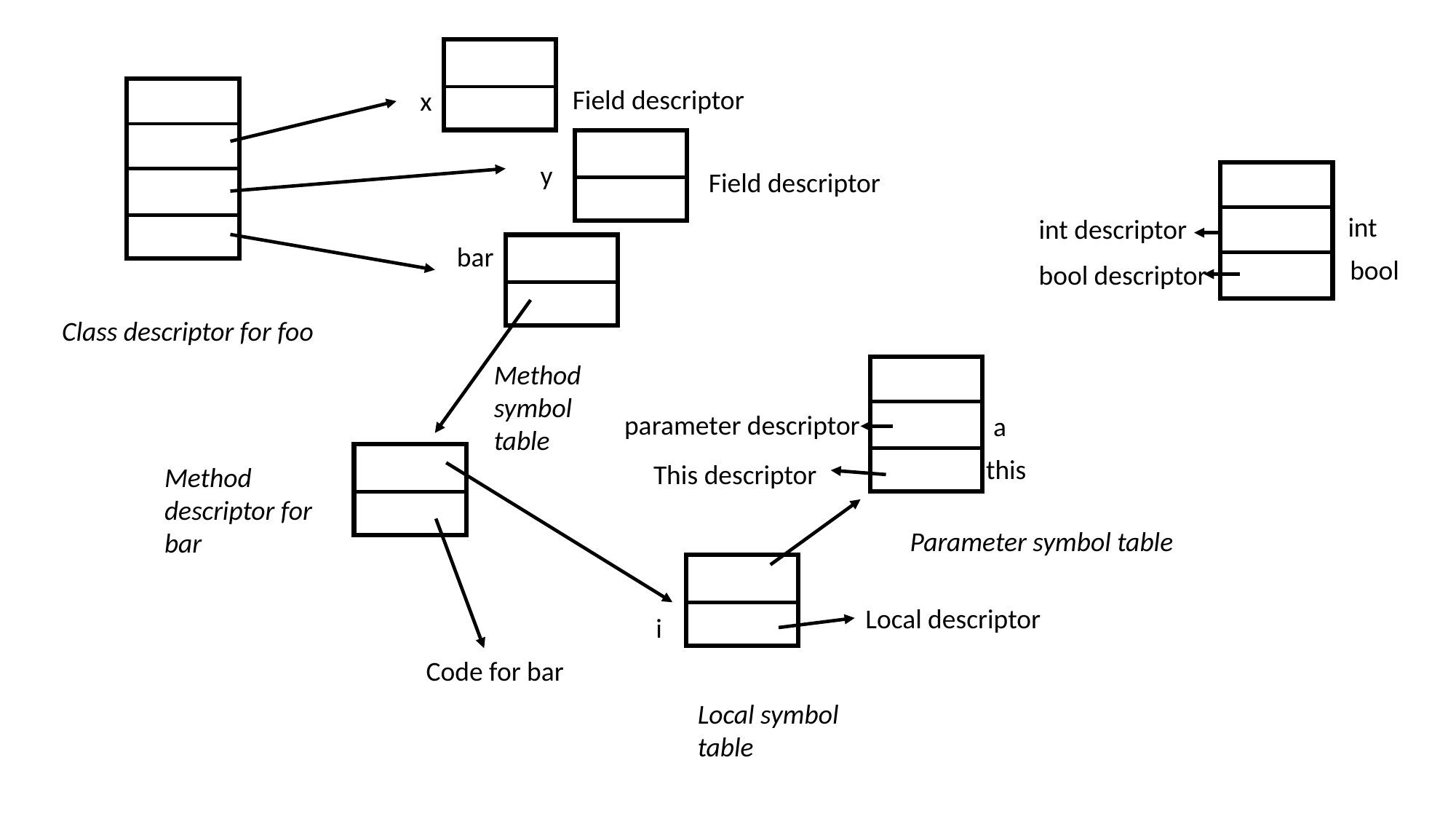

Field descriptor

x

y
Field descriptor

int
int descriptor
bar

bool
bool descriptor
Class descriptor for foo
Method symbol table

parameter descriptor
a

this
This descriptor
Method descriptor for bar
Parameter symbol table

Local descriptor
i
Code for bar
Local symbol table